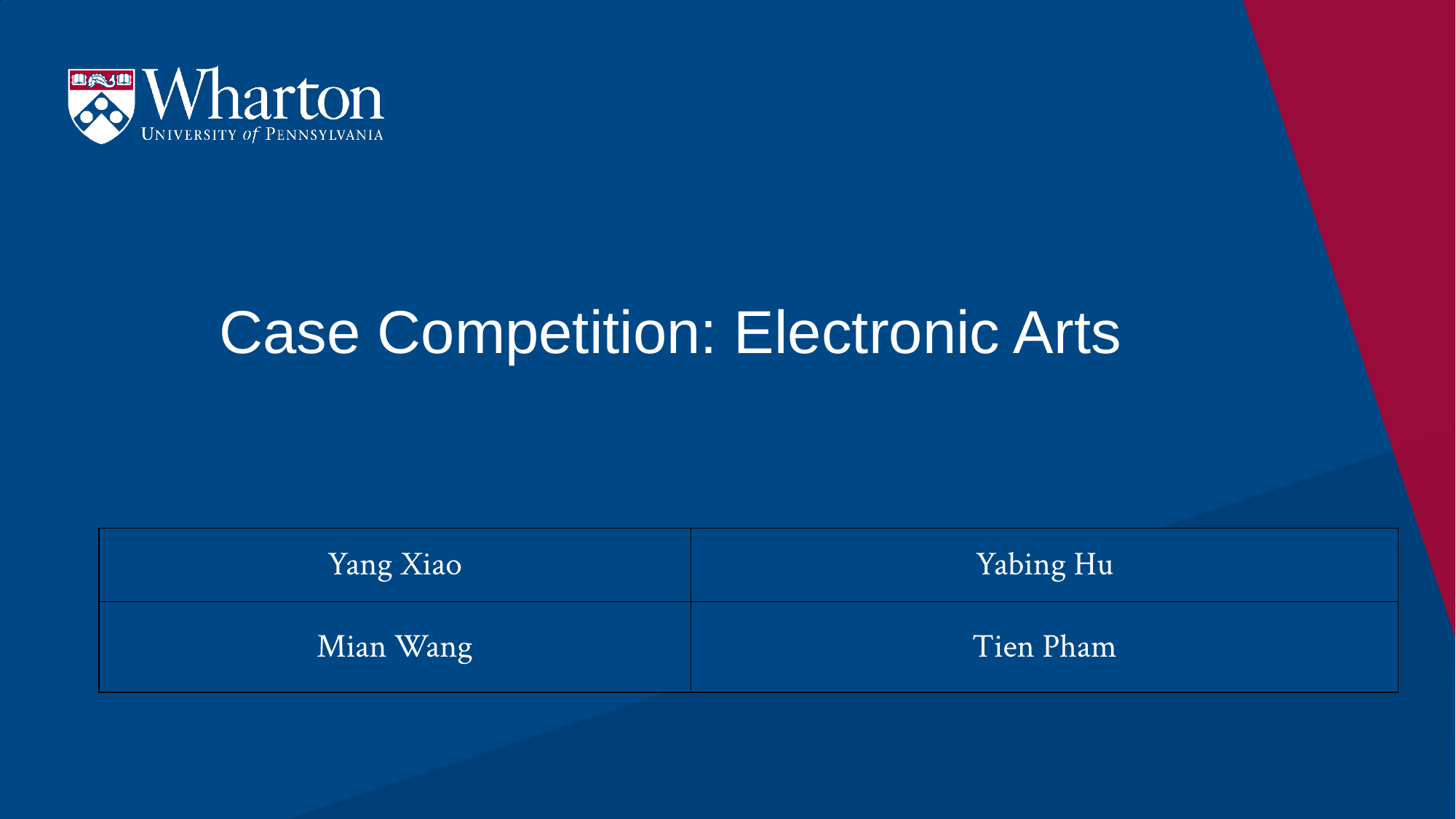

# Case Competition: Electronic Arts
| Yang Xiao | Yabing Hu |
| --- | --- |
| Mian Wang | Tien Pham |